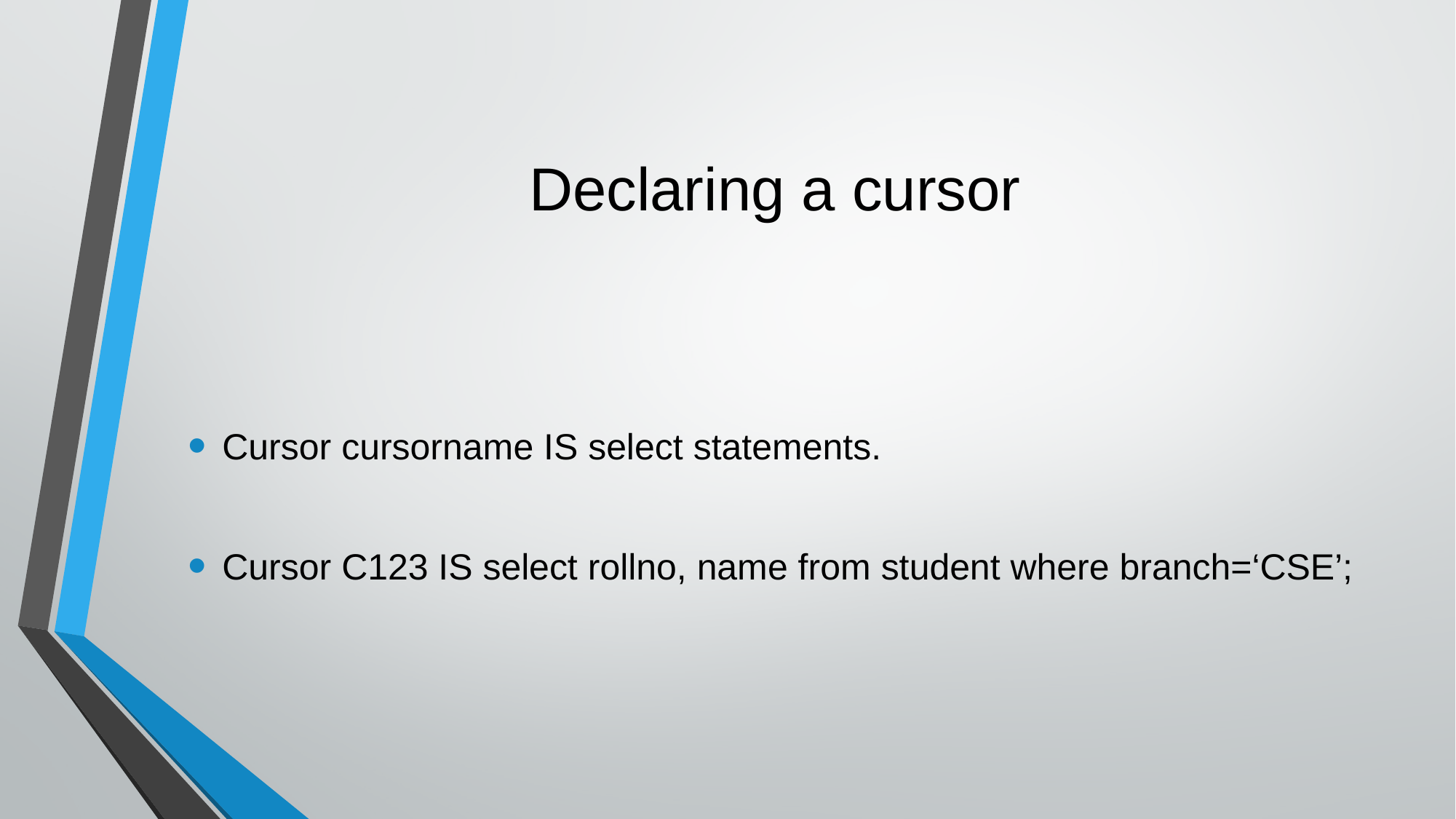

# Declaring a cursor
Cursor cursorname IS select statements.

Cursor C123 IS select rollno, name from student where branch=‘CSE’;